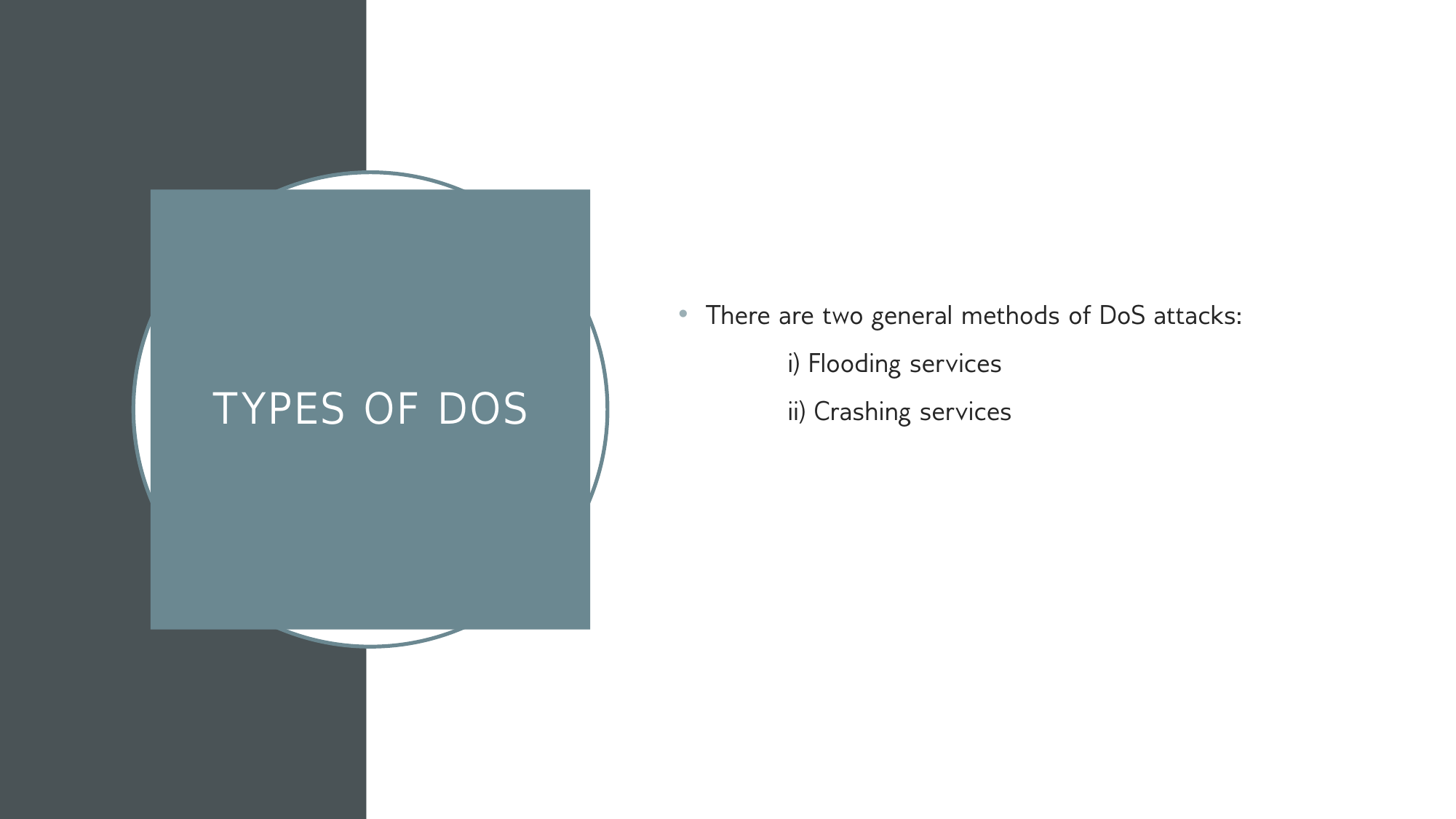

There are two general methods of DoS attacks:
	i) Flooding services
	ii) Crashing services

# Types of Dos